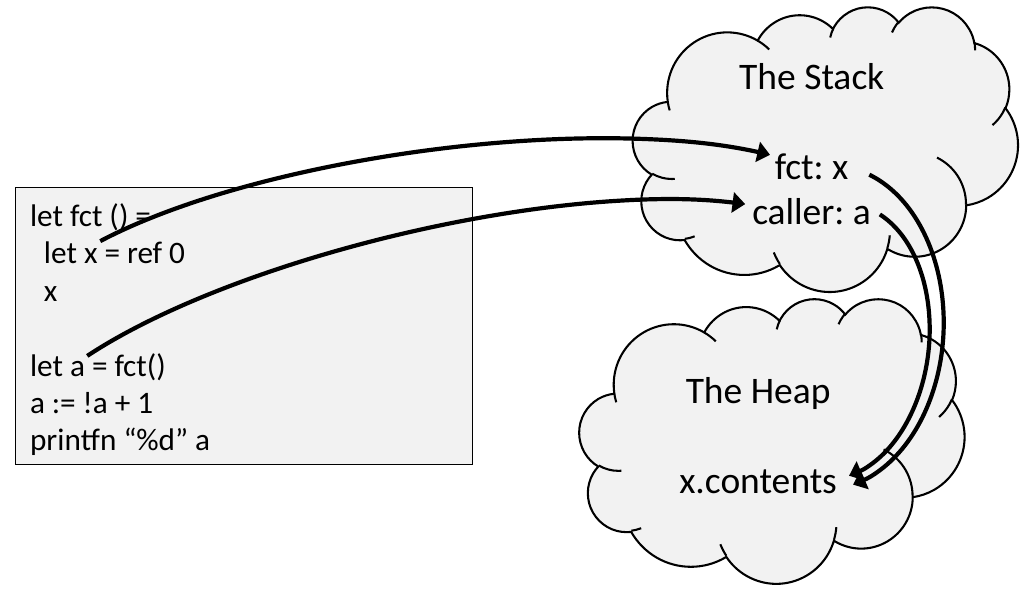

The Stack

fct: x
caller: a

let fct () =
  let x = ref 0
  x

let a = fct()
a := !a + 1
printfn “%d” a

The Heap

x.contents